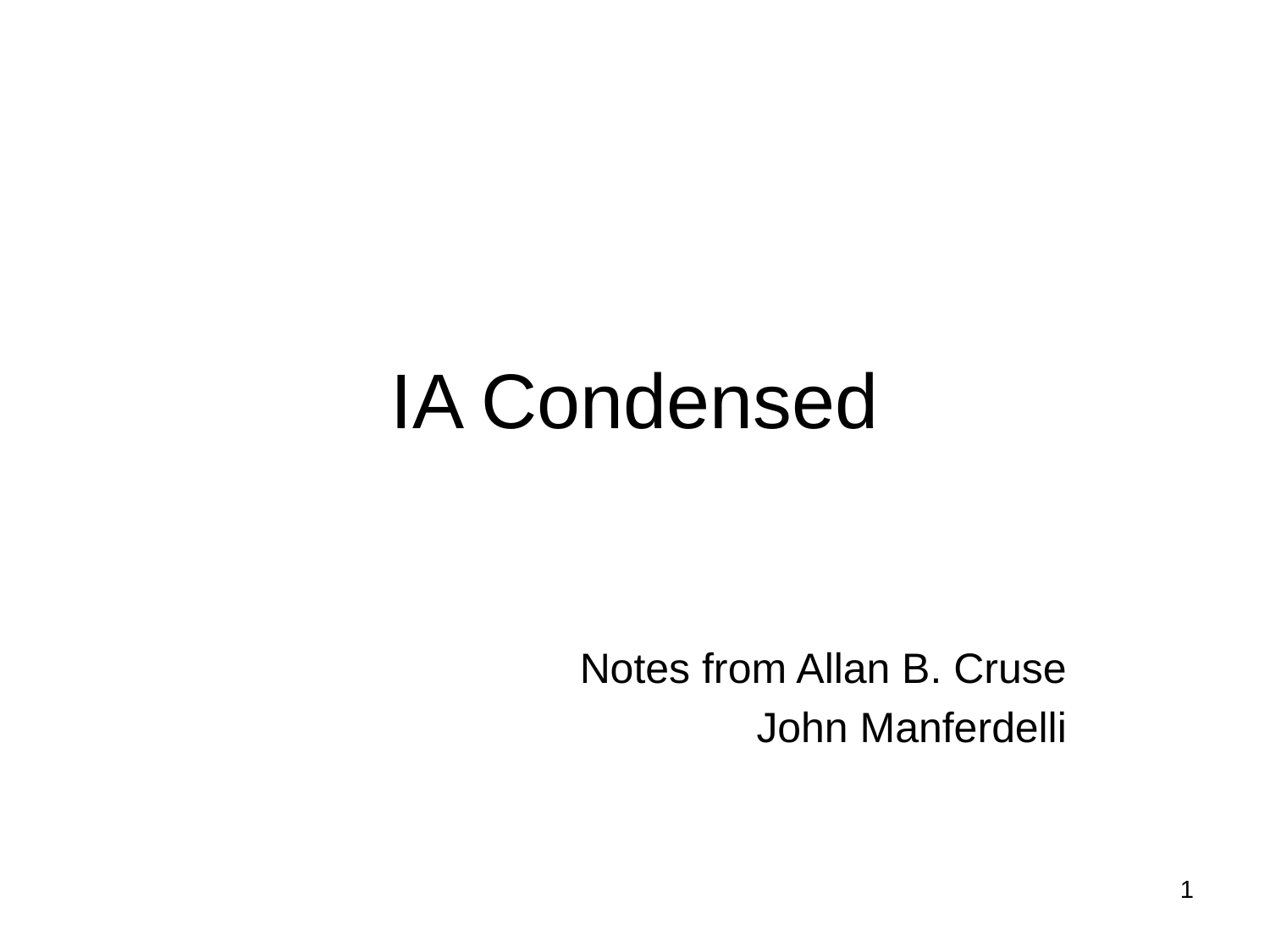

# IA Condensed
Notes from Allan B. Cruse
John Manferdelli
1